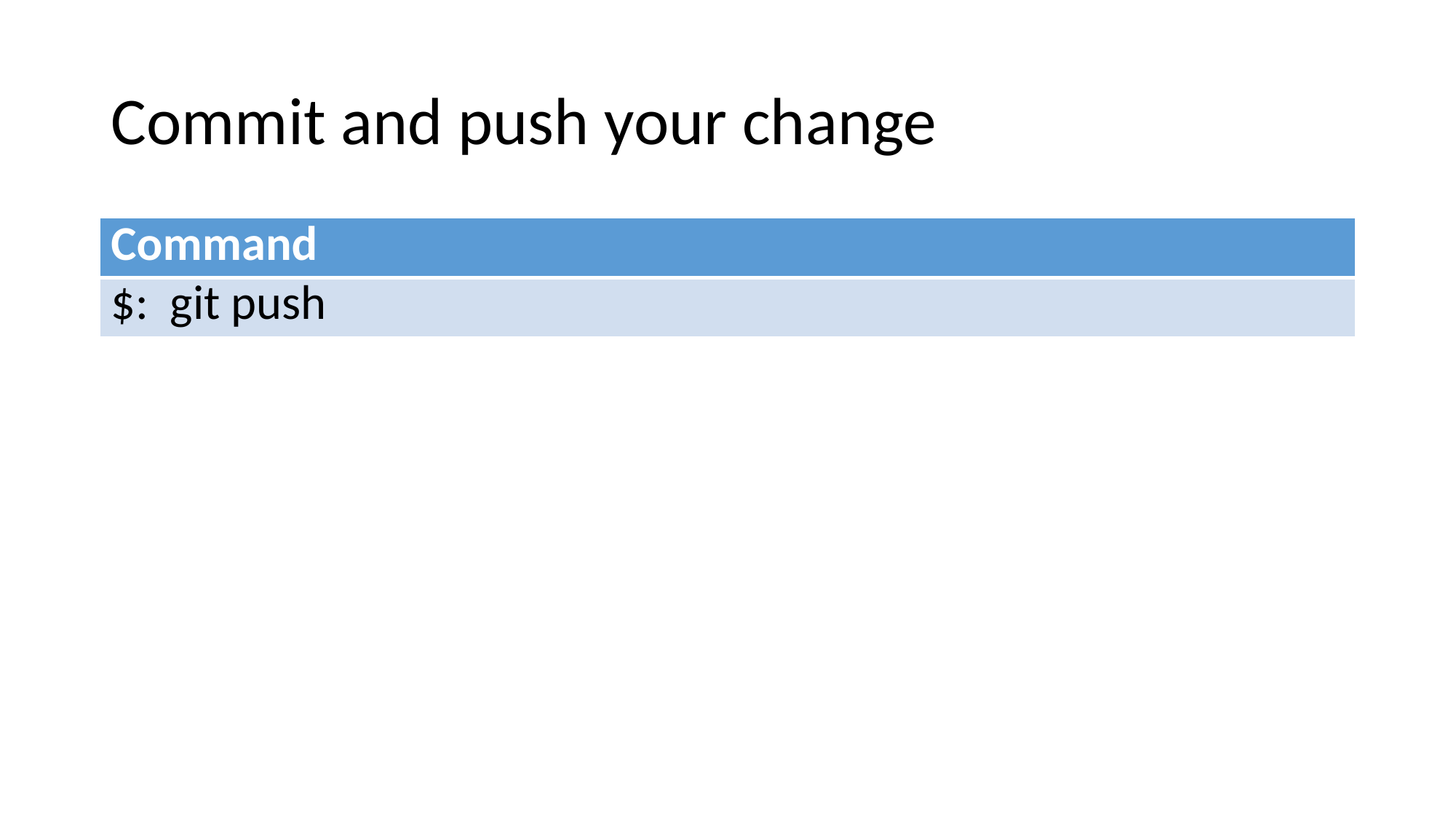

# Commit and push your change
| Command |
| --- |
| $: git push |